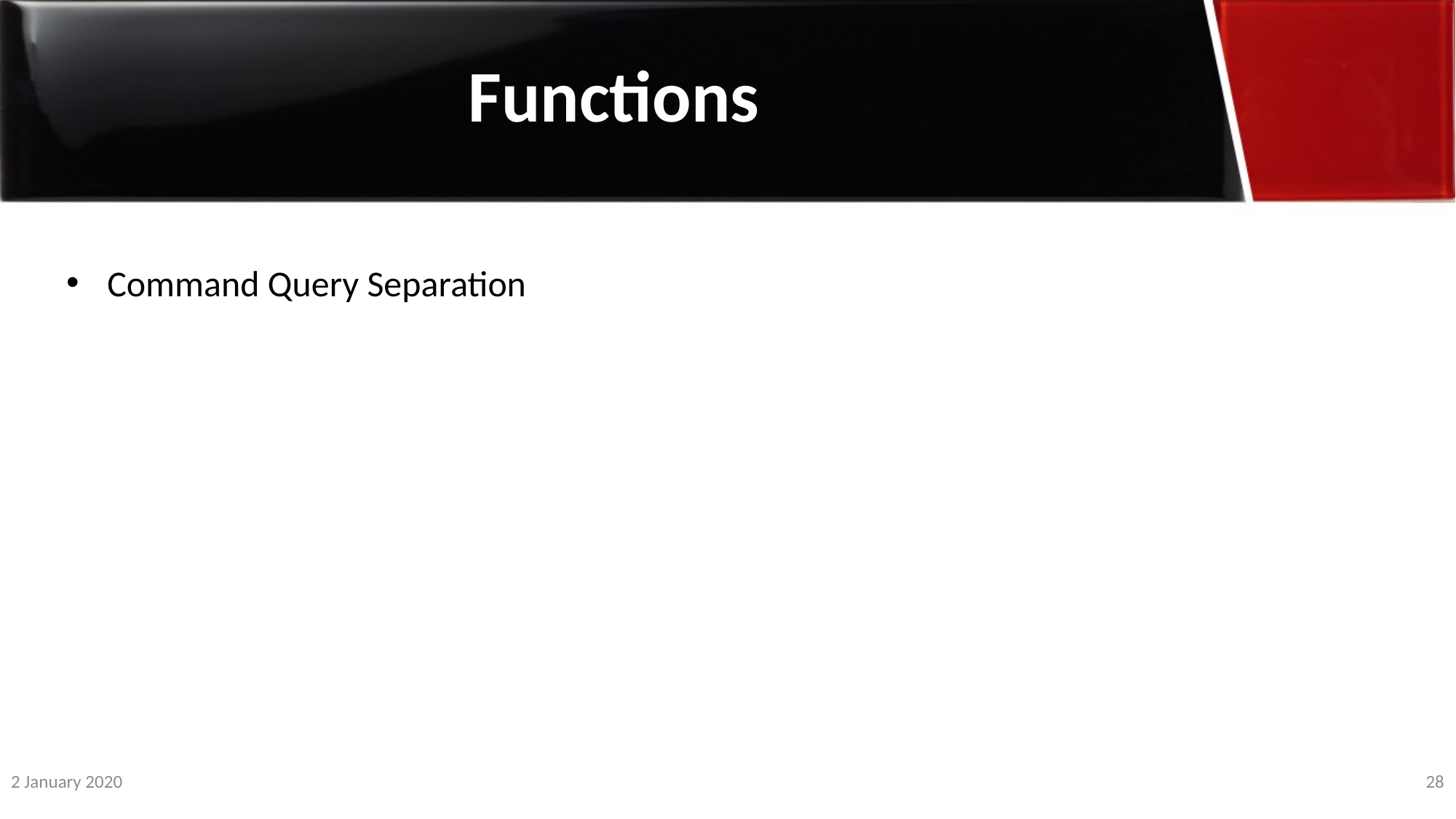

Functions

Command Query Separation

2 January 2020
28